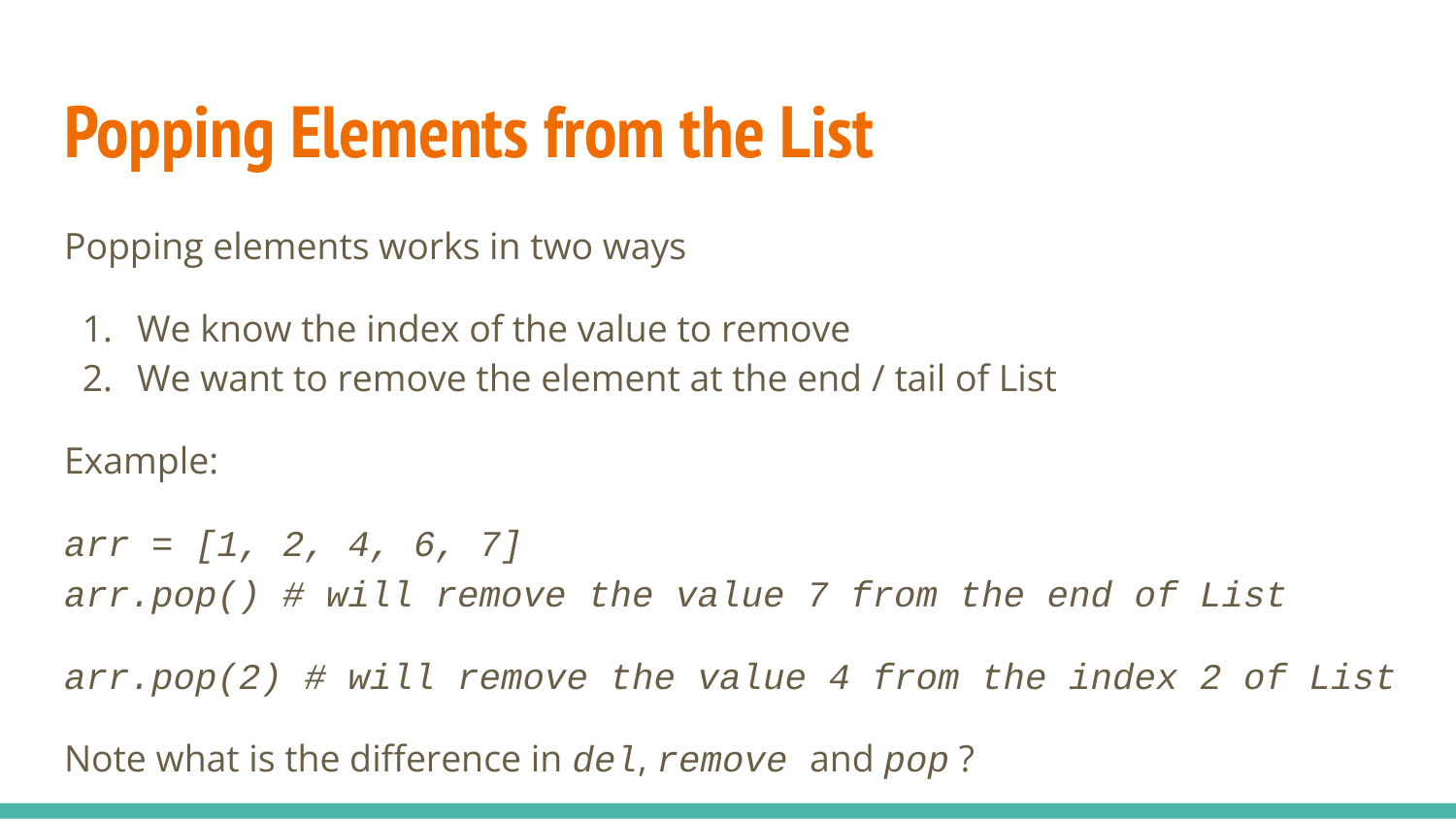

# Popping Elements from the List
Popping elements works in two ways
We know the index of the value to remove
We want to remove the element at the end / tail of List
Example:
arr = [1, 2, 4, 6, 7]
arr.pop() # will remove the value 7 from the end of List
arr.pop(2) # will remove the value 4 from the index 2 of List
Note what is the difference in del, remove and pop ?